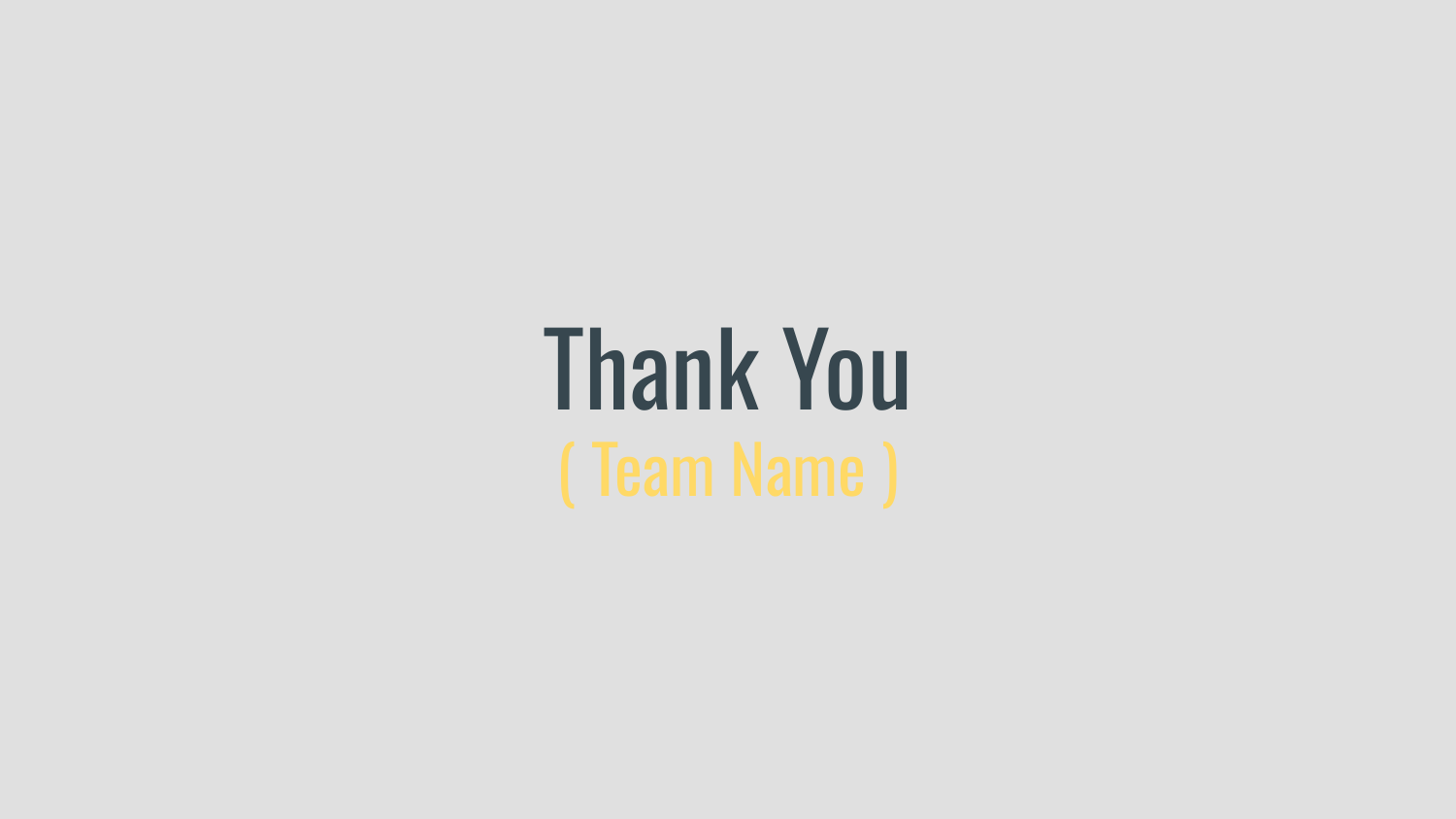

# Thank You
( Team Name )